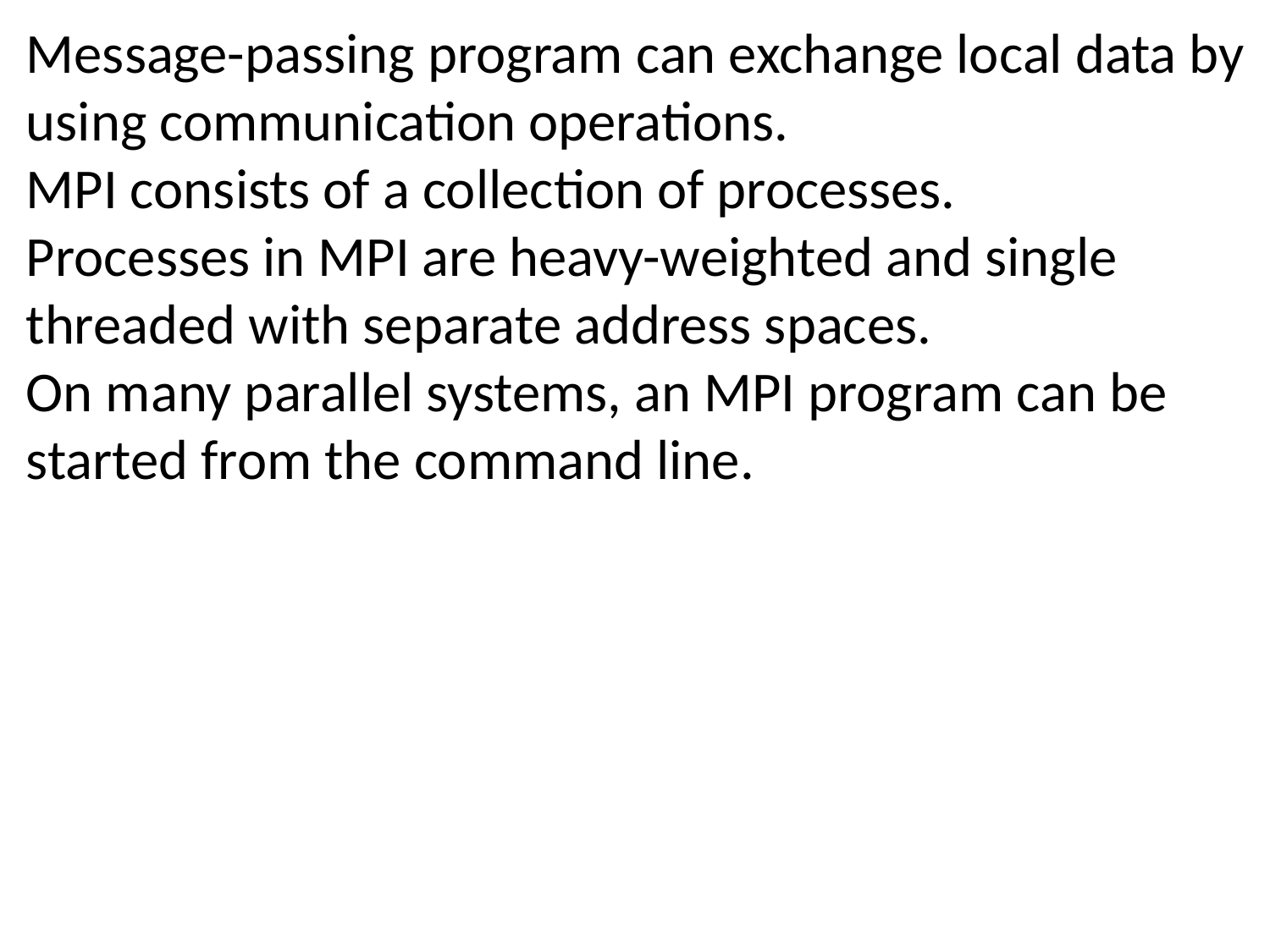

Message-passing program can exchange local data by using communication operations.
MPI consists of a collection of processes.
Processes in MPI are heavy-weighted and single threaded with separate address spaces.
On many parallel systems, an MPI program can be started from the command line.